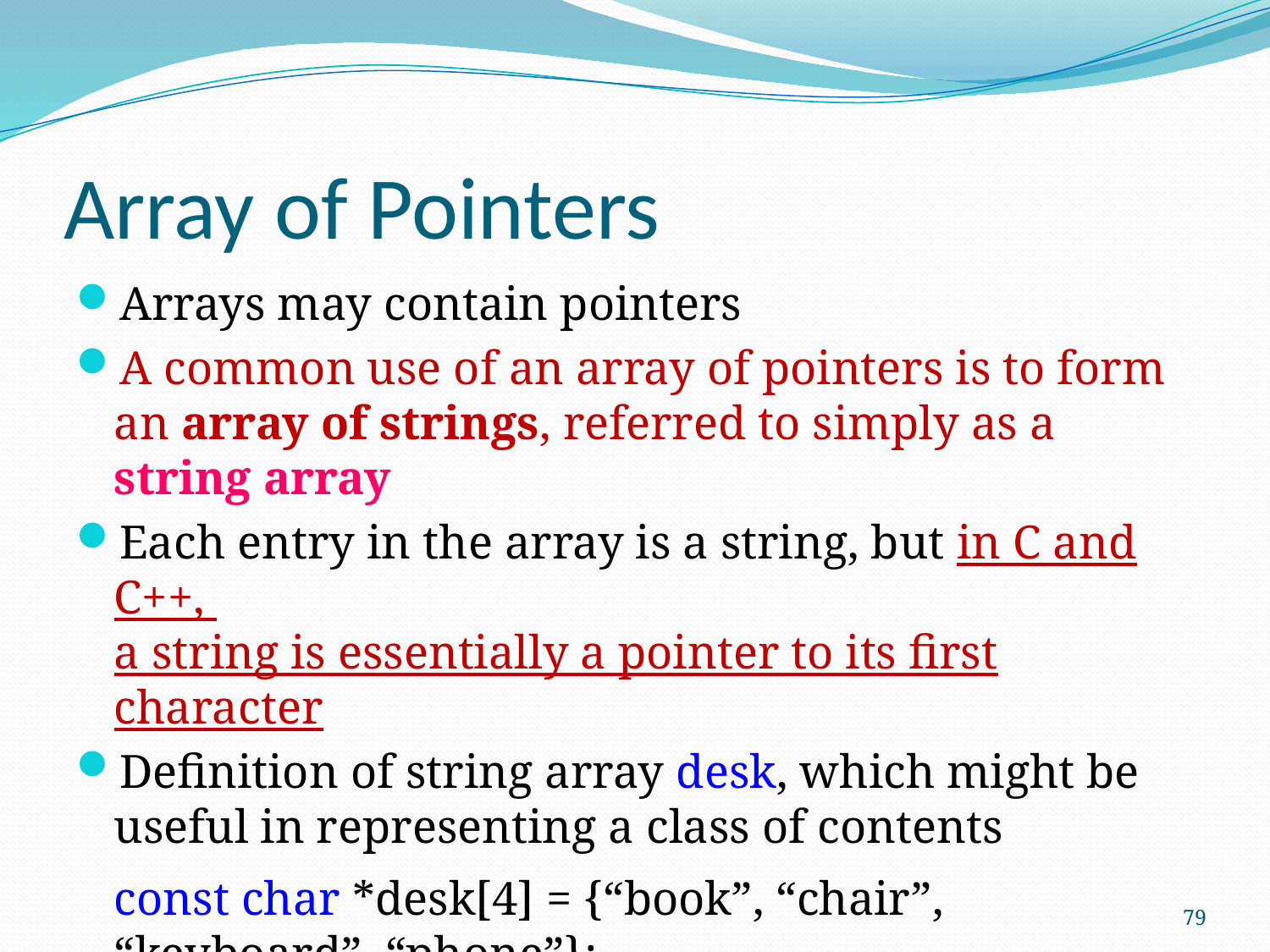

# Array of Pointers
Arrays may contain pointers
A common use of an array of pointers is to form an array of strings, referred to simply as a string array
Each entry in the array is a string, but in C and C++,
a string is essentially a pointer to its first character
Definition of string array desk, which might be useful in representing a class of contents
const char *desk[4] = {“book”, “chair”, “keyboard”, “phone”};
79